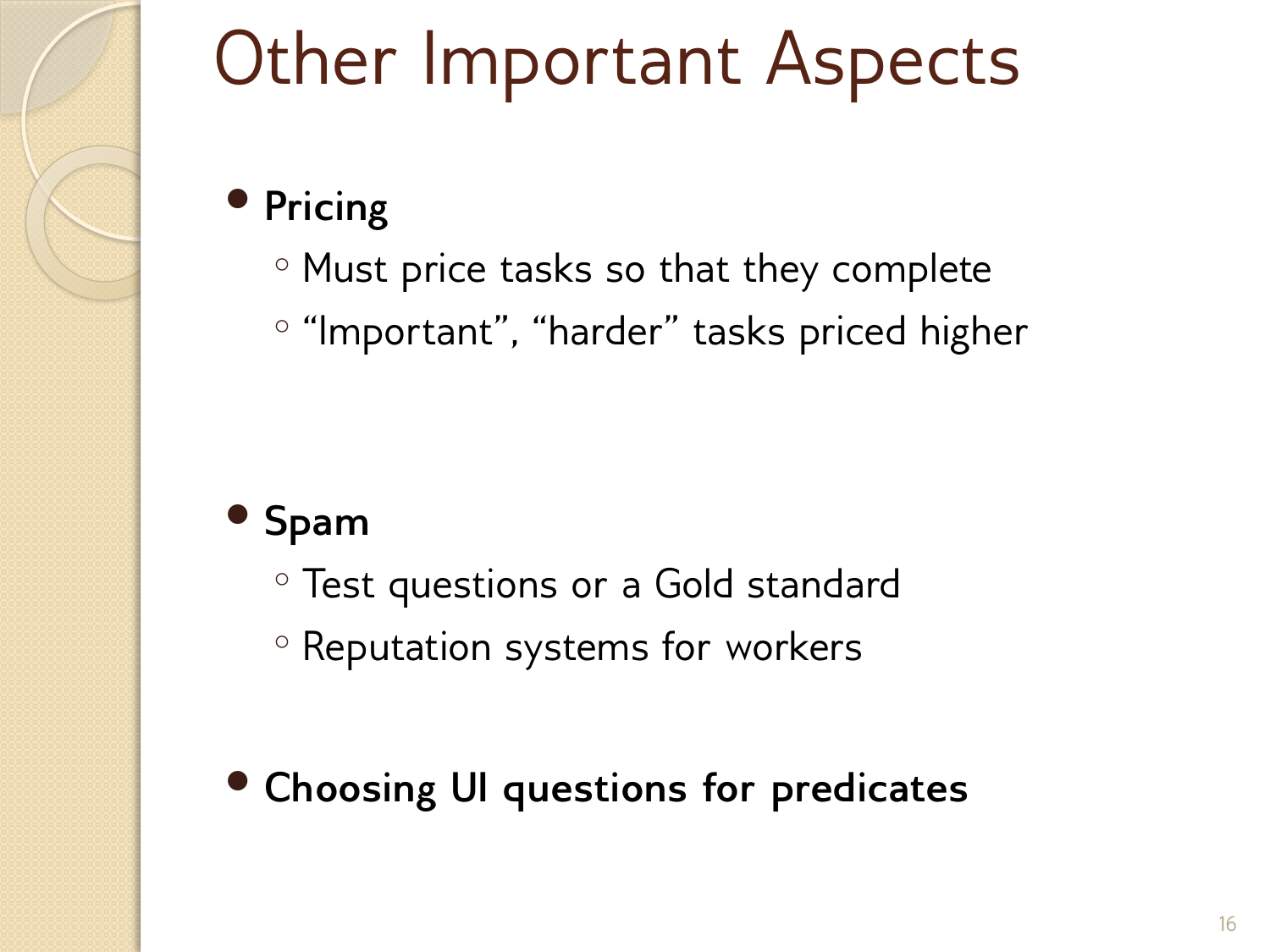

# Other Important Aspects

Pricing
Must price tasks so that they complete
“Important”, “harder” tasks priced higher

Spam
Test questions or a Gold standard
Reputation systems for workers

Choosing UI questions for predicates
16